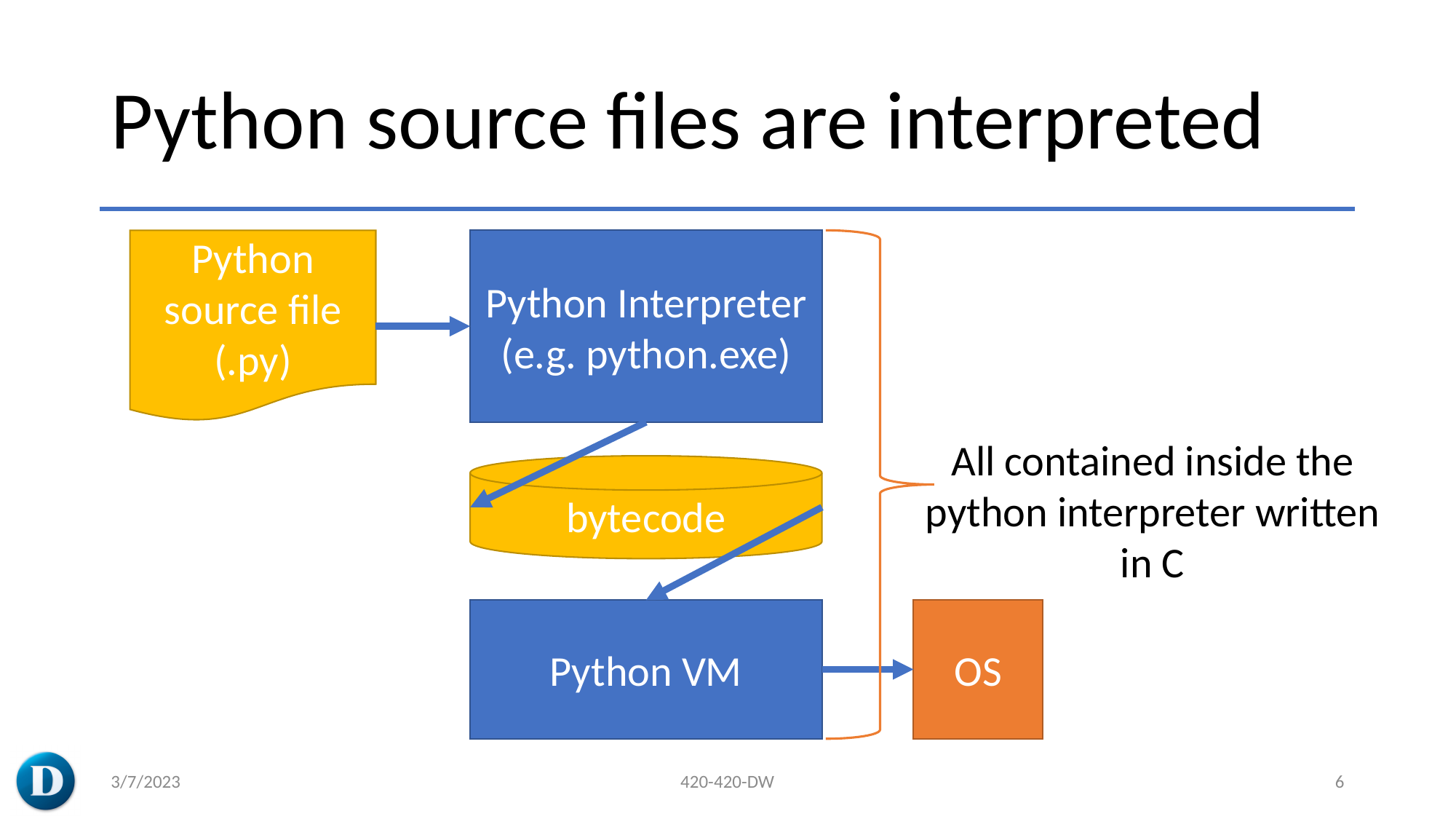

# Python source files are interpreted
Python source file (.py)
Python Interpreter
(e.g. python.exe)

All contained inside the python interpreter written in C
bytecode
OS
Python VM
3/7/2023
420-420-DW
6